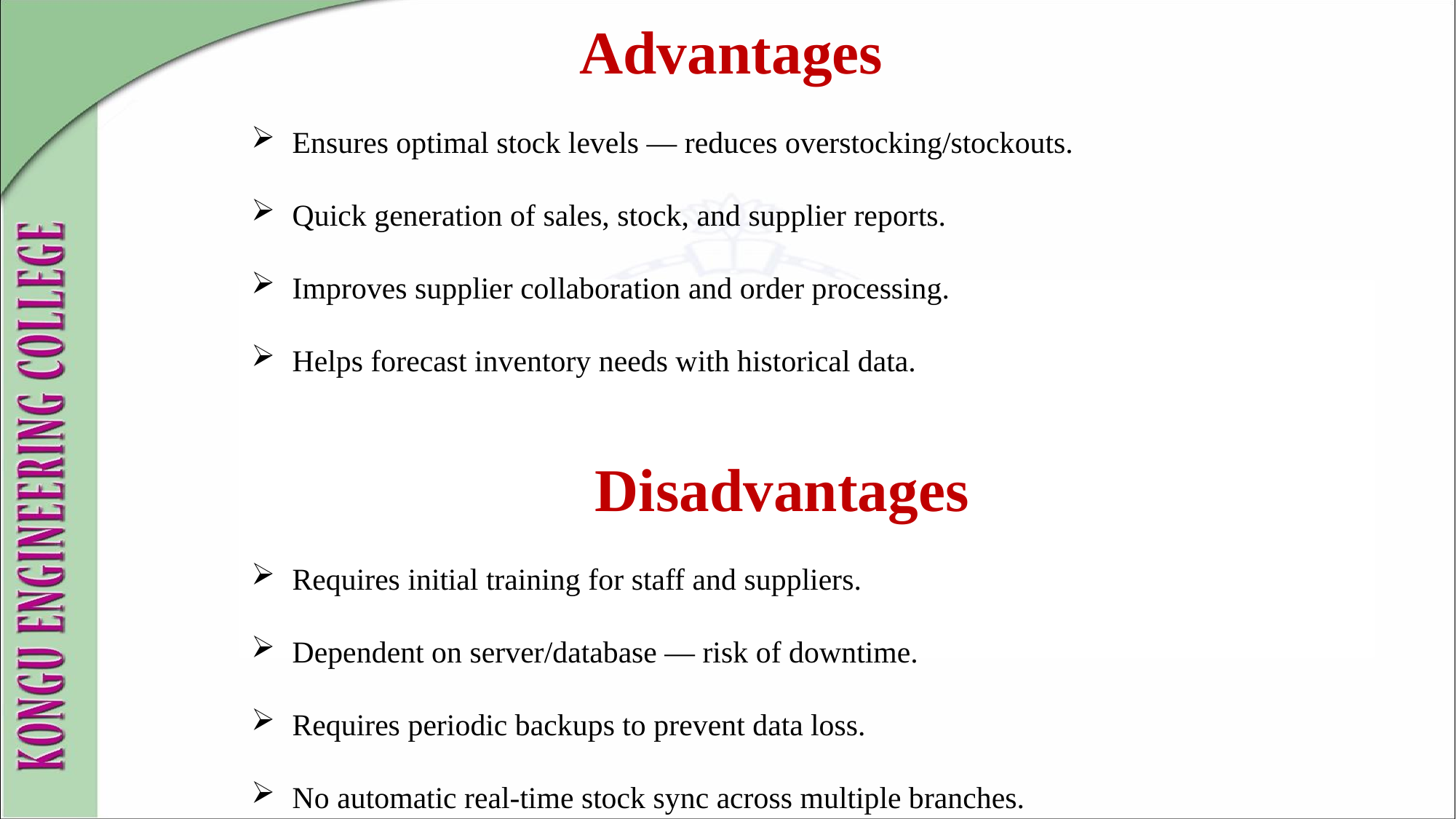

Advantages
Ensures optimal stock levels — reduces overstocking/stockouts.
Quick generation of sales, stock, and supplier reports.
Improves supplier collaboration and order processing.
Helps forecast inventory needs with historical data.
                                             Disadvantages
Requires initial training for staff and suppliers.
Dependent on server/database — risk of downtime.
Requires periodic backups to prevent data loss.
No automatic real-time stock sync across multiple branches.